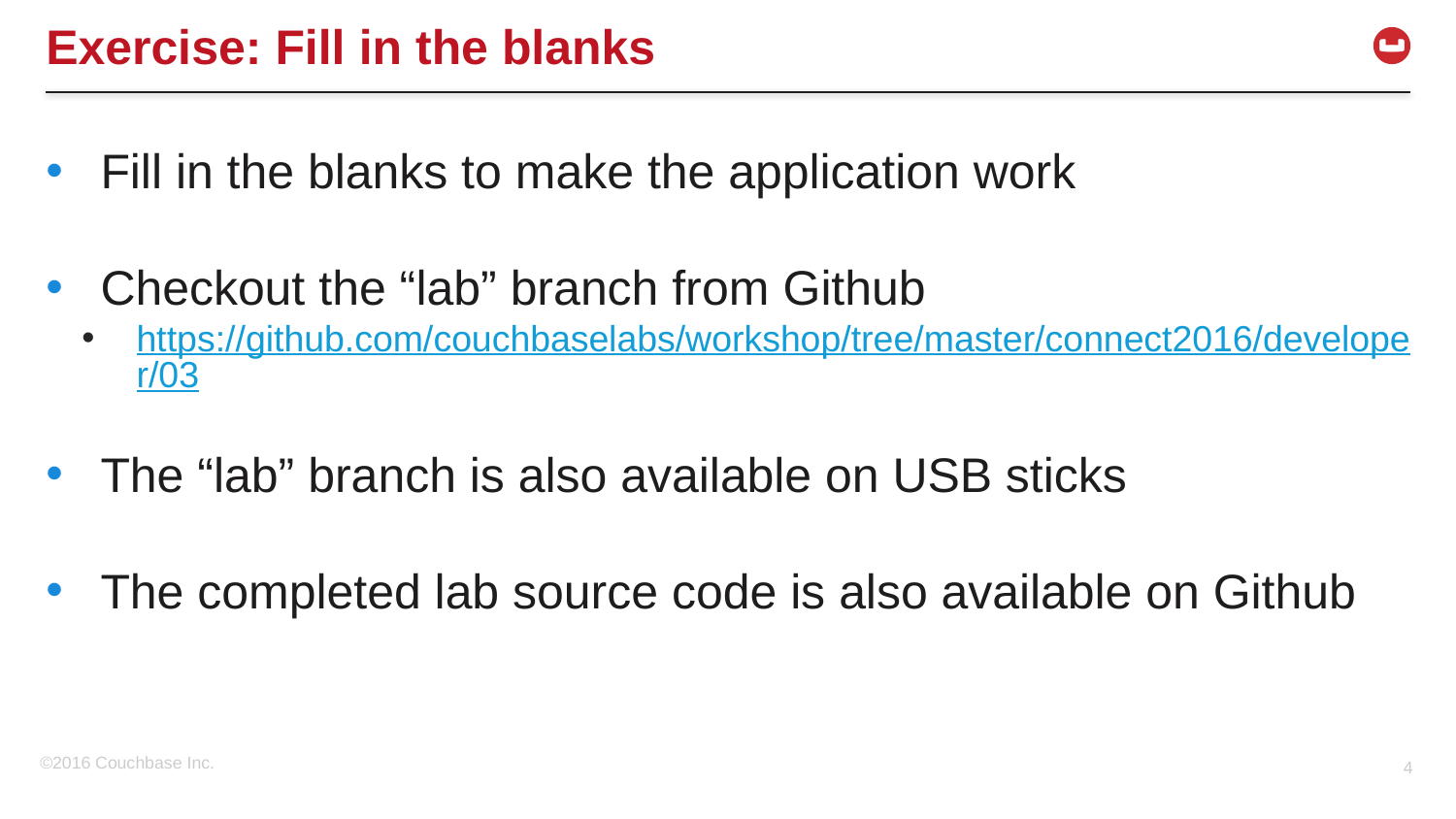

# Exercise: Fill in the blanks
Fill in the blanks to make the application work

Checkout the “lab” branch from Github
https://github.com/couchbaselabs/workshop/tree/master/connect2016/developer/03

The “lab” branch is also available on USB sticks

The completed lab source code is also available on Github